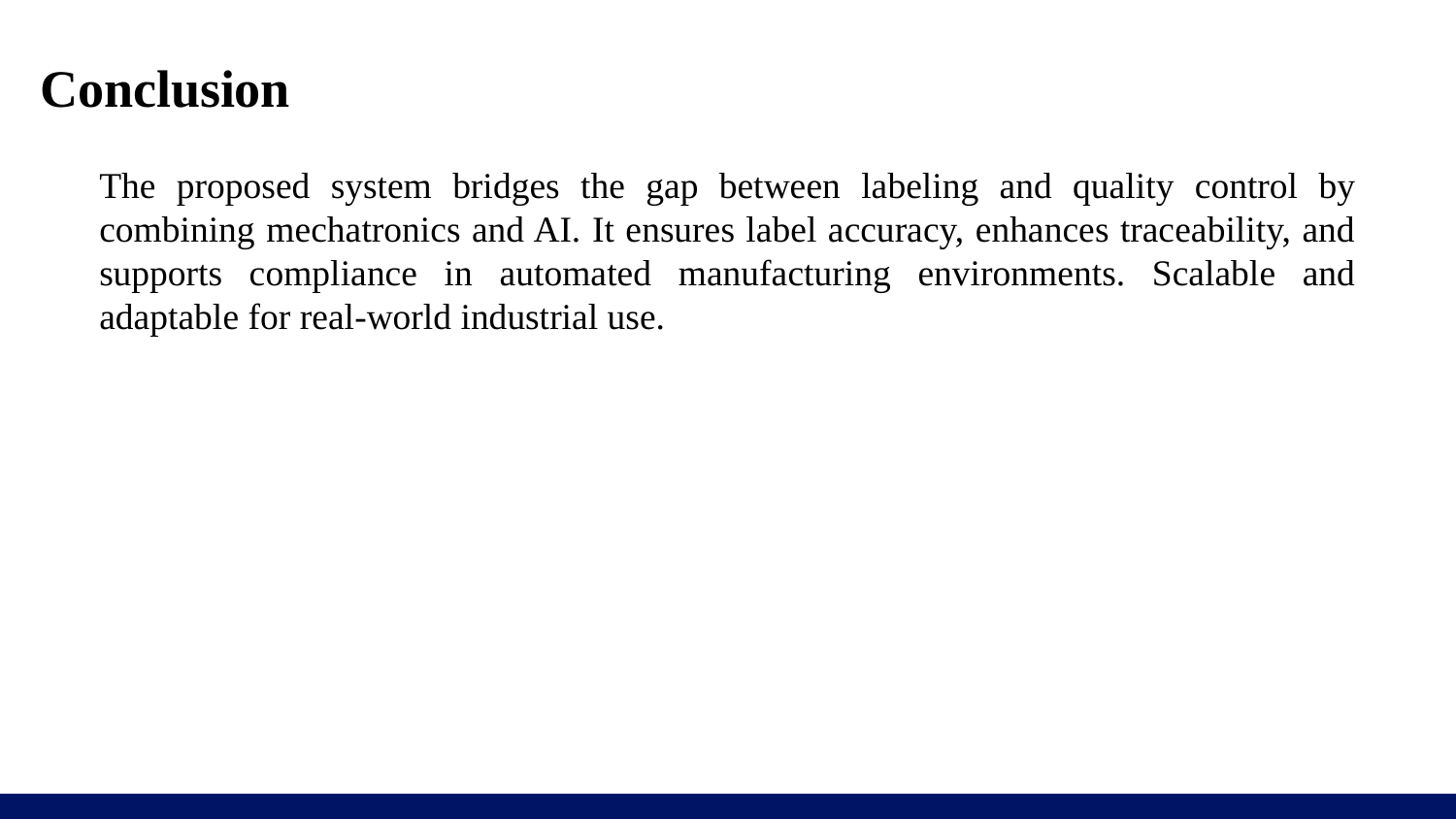

# Conclusion
The proposed system bridges the gap between labeling and quality control by combining mechatronics and AI. It ensures label accuracy, enhances traceability, and supports compliance in automated manufacturing environments. Scalable and adaptable for real-world industrial use.